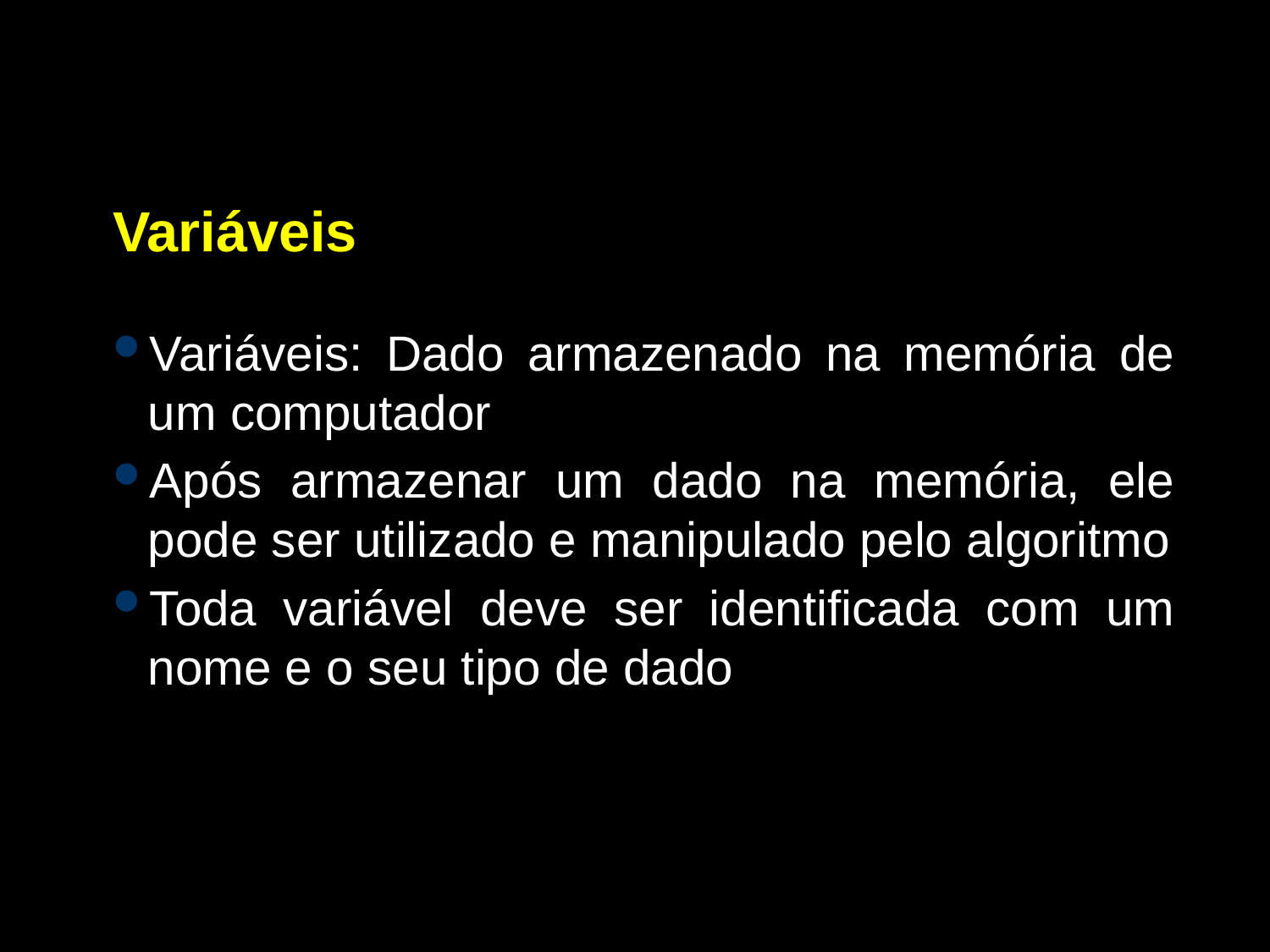

Variáveis
Variáveis: Dado armazenado na memória de um computador
Após armazenar um dado na memória, ele pode ser utilizado e manipulado pelo algoritmo
Toda variável deve ser identificada com um nome e o seu tipo de dado